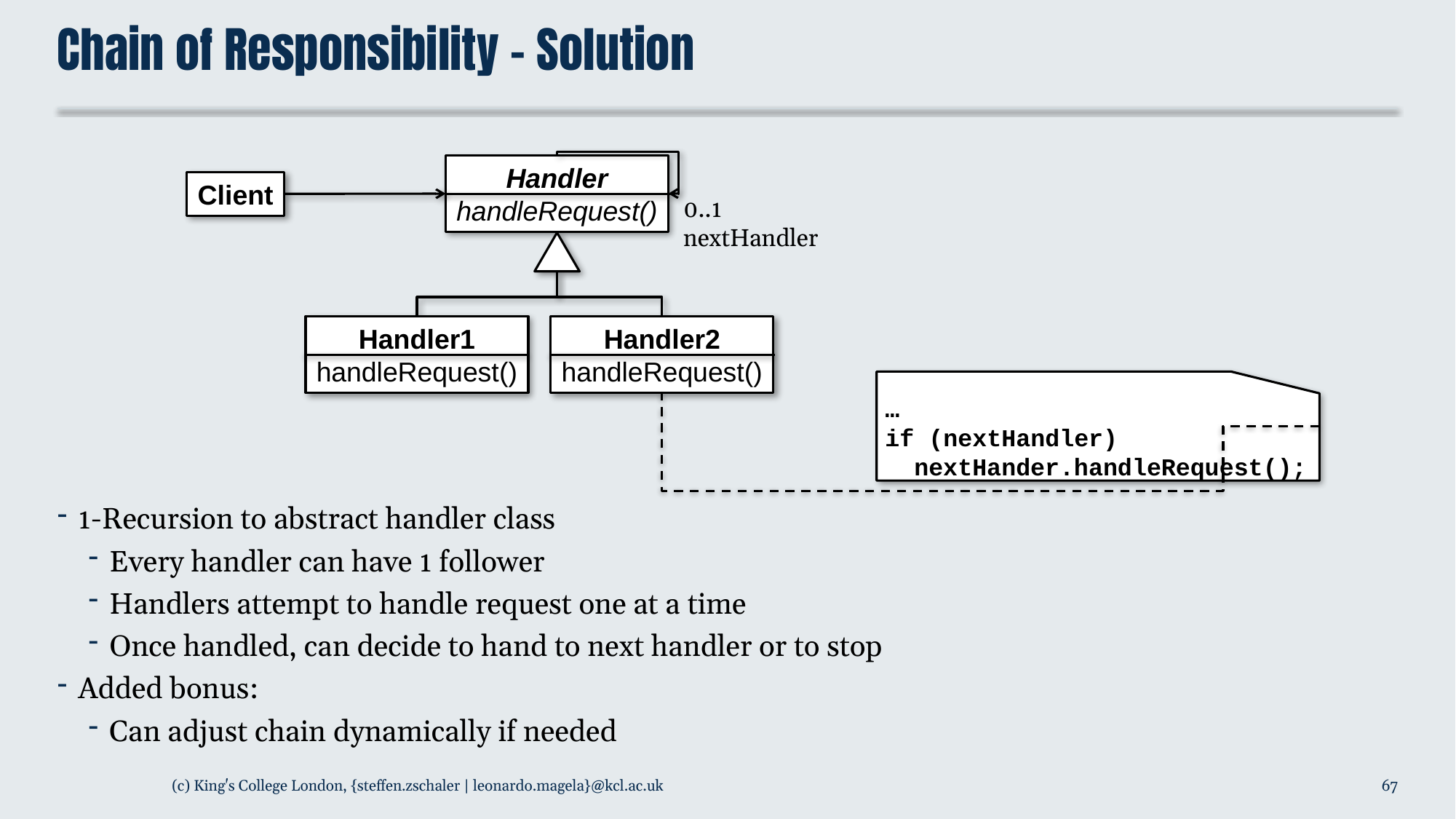

# Chain of Responsibility – Solution
Handler
handleRequest()
Client
0..1
nextHandler

Handler1
handleRequest()
Handler2
handleRequest()
…
if (nextHandler)
  nextHander.handleRequest();
1-Recursion to abstract handler class
Every handler can have 1 follower
Handlers attempt to handle request one at a time
Once handled, can decide to hand to next handler or to stop
Added bonus:
Can adjust chain dynamically if needed

(c) King's College London, {steffen.zschaler | leonardo.magela}@kcl.ac.uk
67